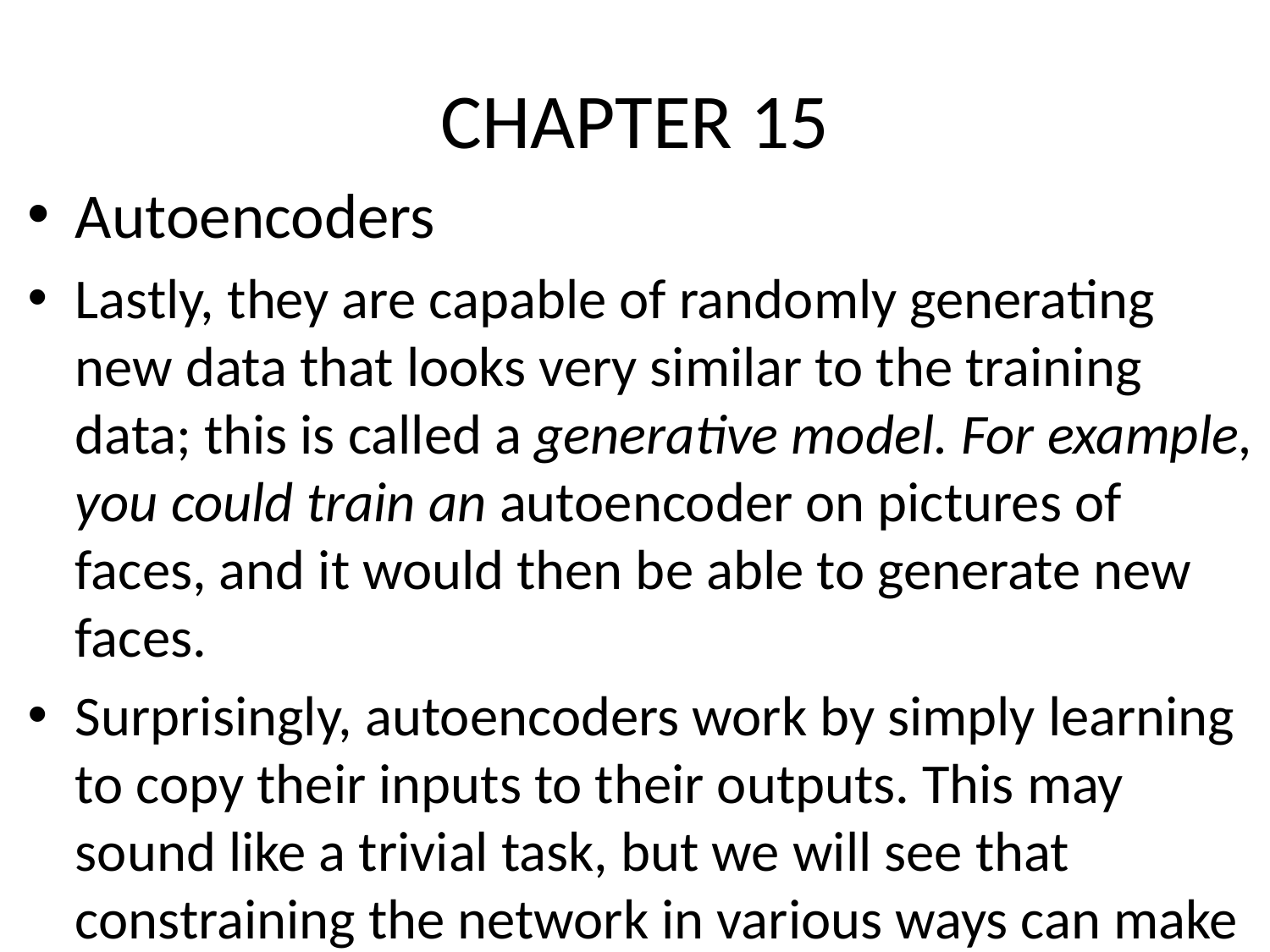

# CHAPTER 15
Autoencoders
Lastly, they are capable of randomly generating new data that looks very similar to the training data; this is called a generative model. For example, you could train an autoencoder on pictures of faces, and it would then be able to generate new faces.
Surprisingly, autoencoders work by simply learning to copy their inputs to their outputs. This may sound like a trivial task, but we will see that constraining the network in various ways can make it rather difficult.